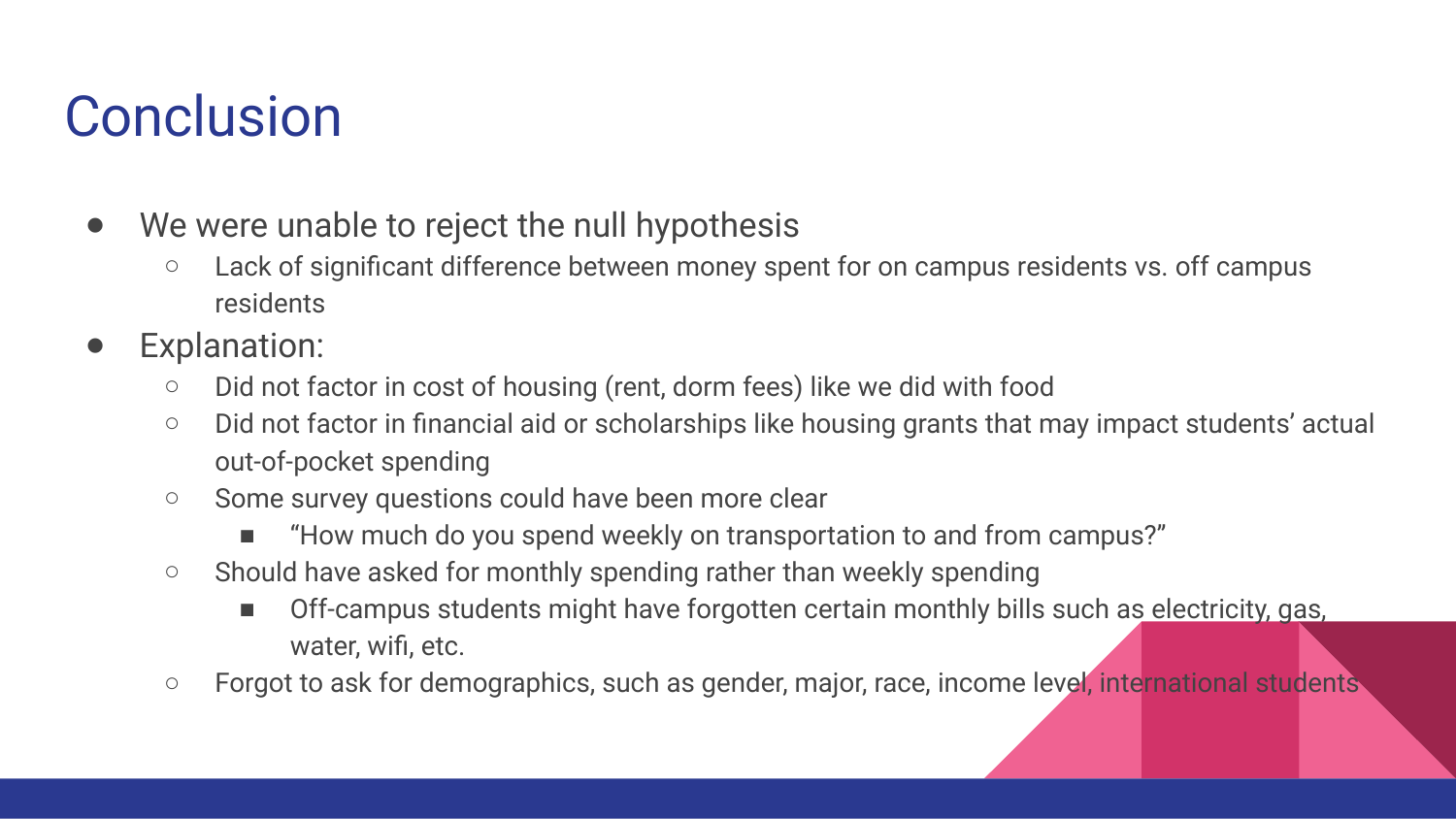

# Conclusion
We were unable to reject the null hypothesis
Lack of significant difference between money spent for on campus residents vs. off campus residents
Explanation:
Did not factor in cost of housing (rent, dorm fees) like we did with food
Did not factor in financial aid or scholarships like housing grants that may impact students’ actual out-of-pocket spending
Some survey questions could have been more clear
“How much do you spend weekly on transportation to and from campus?”
Should have asked for monthly spending rather than weekly spending
Off-campus students might have forgotten certain monthly bills such as electricity, gas, water, wifi, etc.
Forgot to ask for demographics, such as gender, major, race, income level, international students